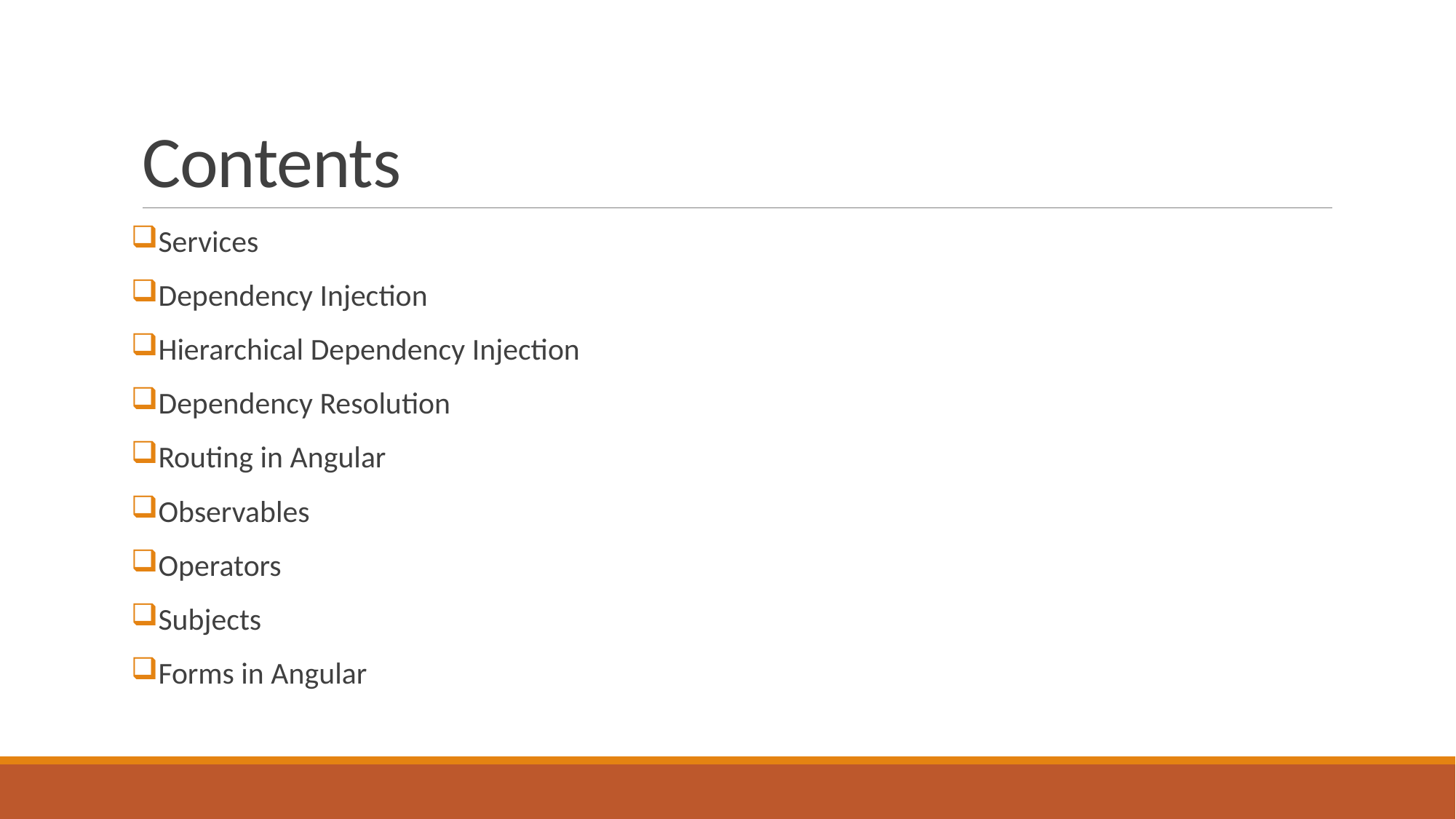

# Contents
Services
Dependency Injection
Hierarchical Dependency Injection
Dependency Resolution
Routing in Angular
Observables
Operators
Subjects
Forms in Angular